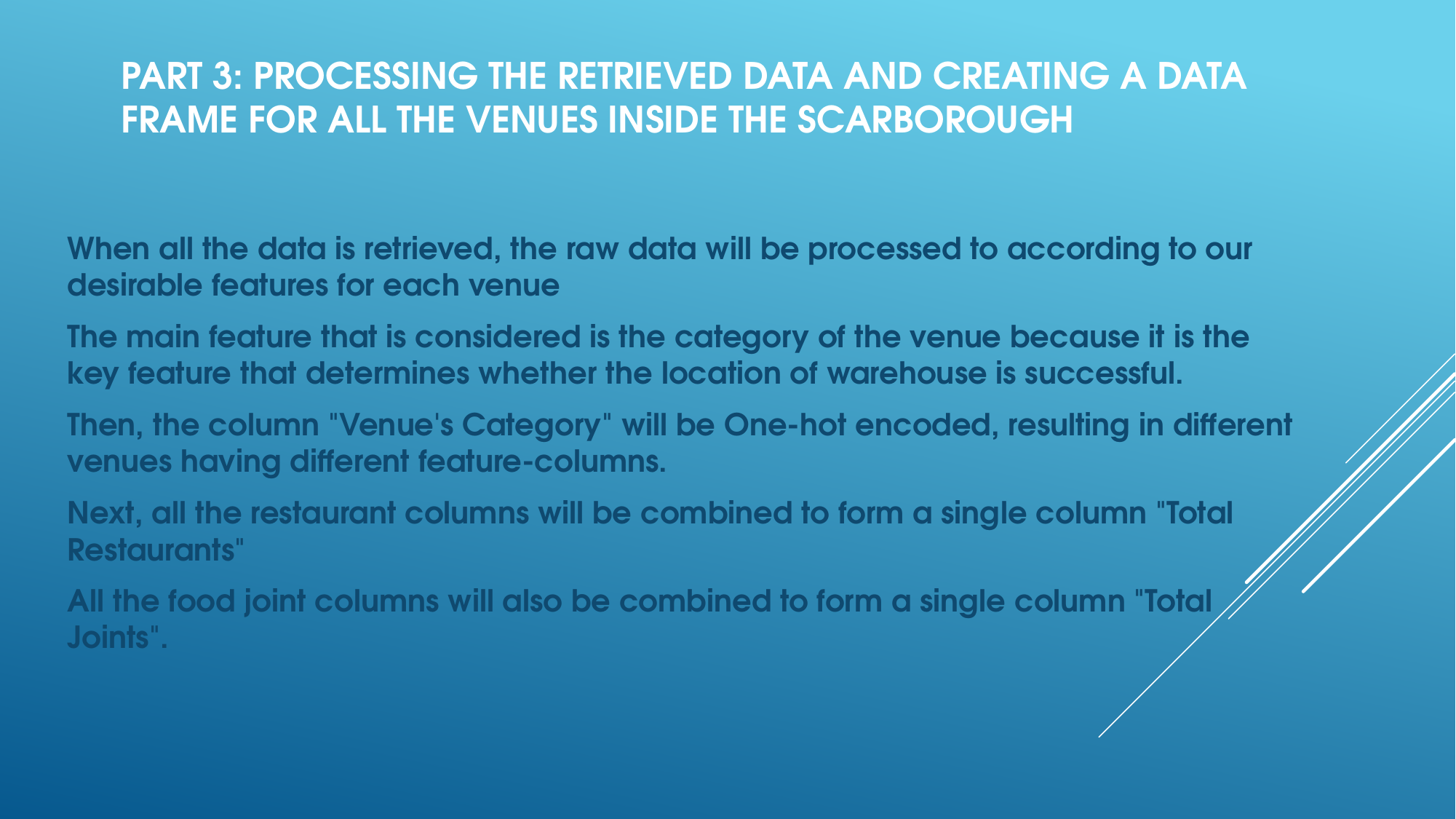

# Part 3: Processing the Retrieved Data and Creating a Data Frame for All the Venues inside the Scarborough
When all the data is retrieved, the raw data will be processed to according to our desirable features for each venue
The main feature that is considered is the category of the venue because it is the key feature that determines whether the location of warehouse is successful.
Then, the column "Venue's Category" will be One-hot encoded, resulting in different venues having different feature-columns.
Next, all the restaurant columns will be combined to form a single column "Total Restaurants"
All the food joint columns will also be combined to form a single column "Total Joints".